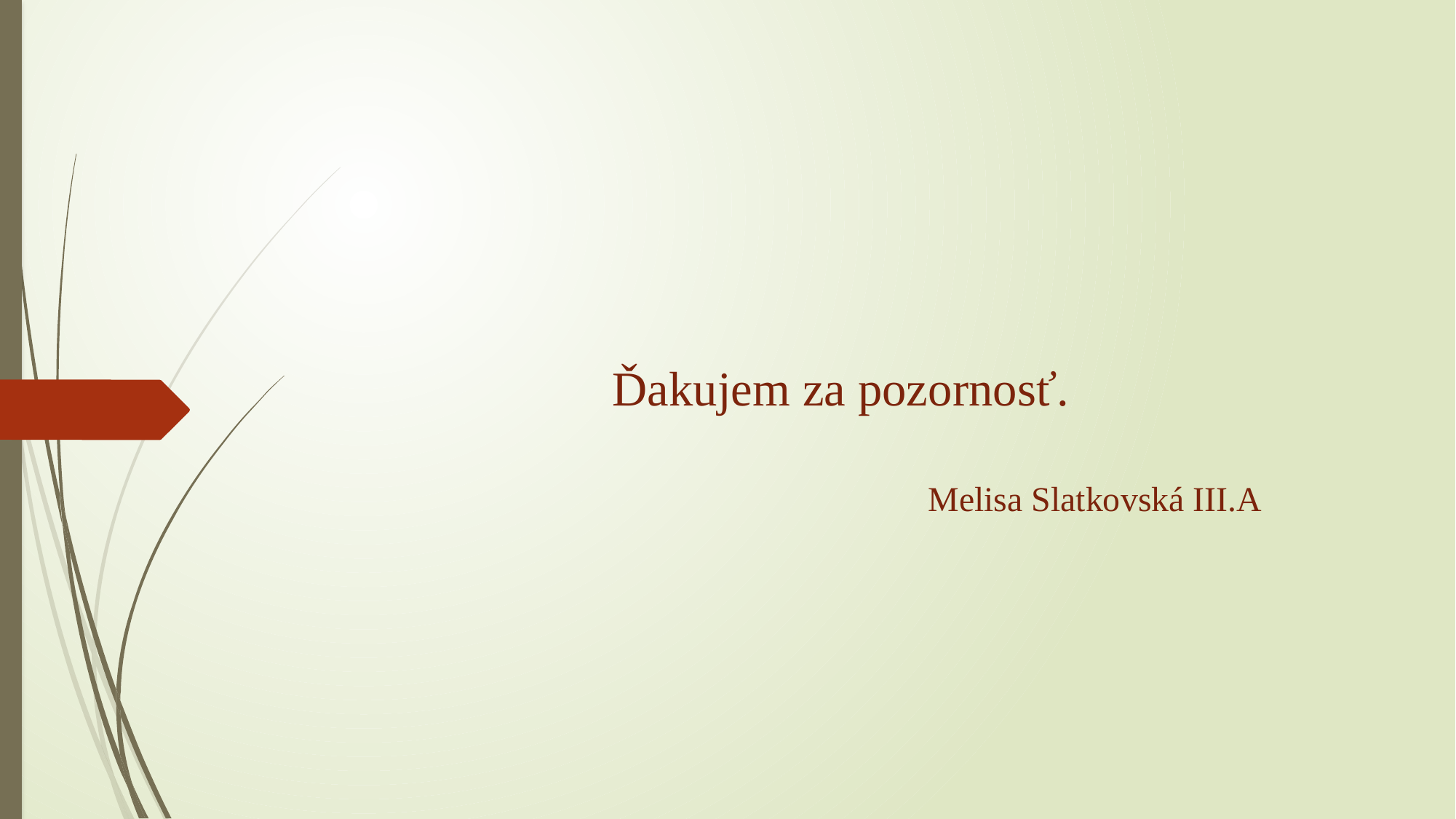

# Ďakujem za pozornosť.

                                                                            Melisa Slatkovská III.A